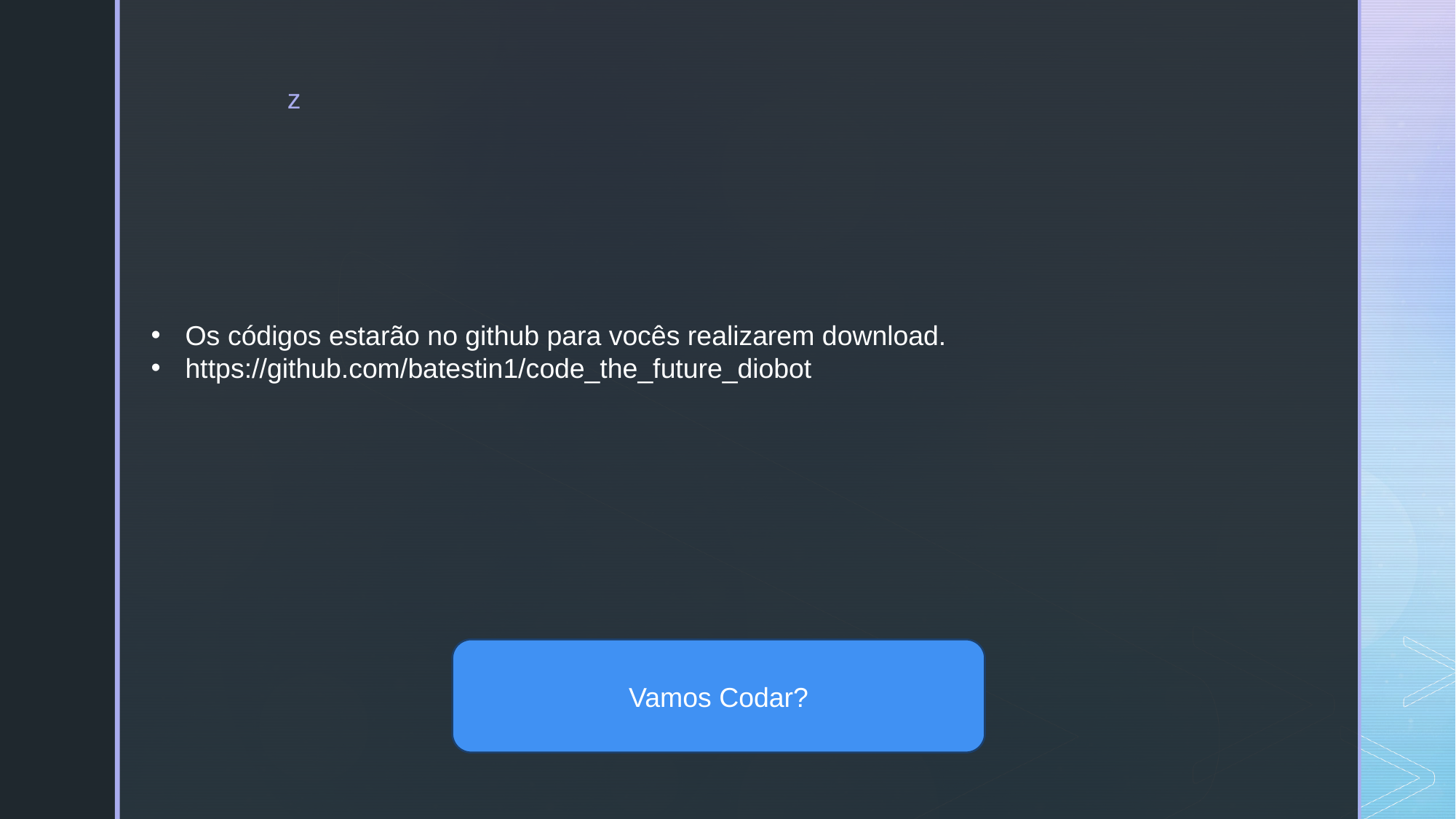

Os códigos estarão no github para vocês realizarem download.
https://github.com/batestin1/code_the_future_diobot

Vamos Codar?